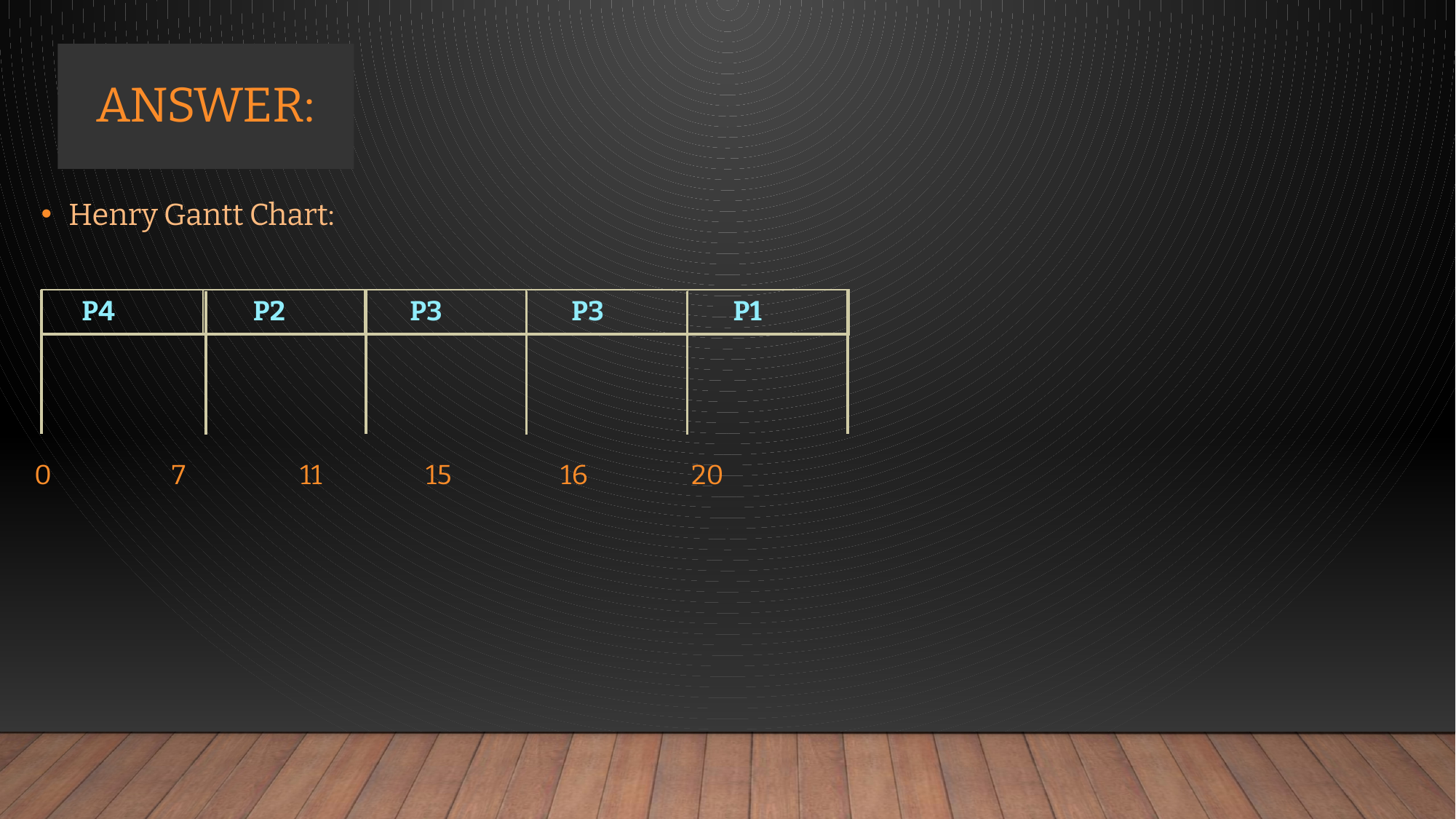

# Answer:
Henry Gantt Chart:

| P4 | P2 | P3 | P3 | P1 |
| --- | --- | --- | --- | --- |
0                      7                     11                   15                    16                   20